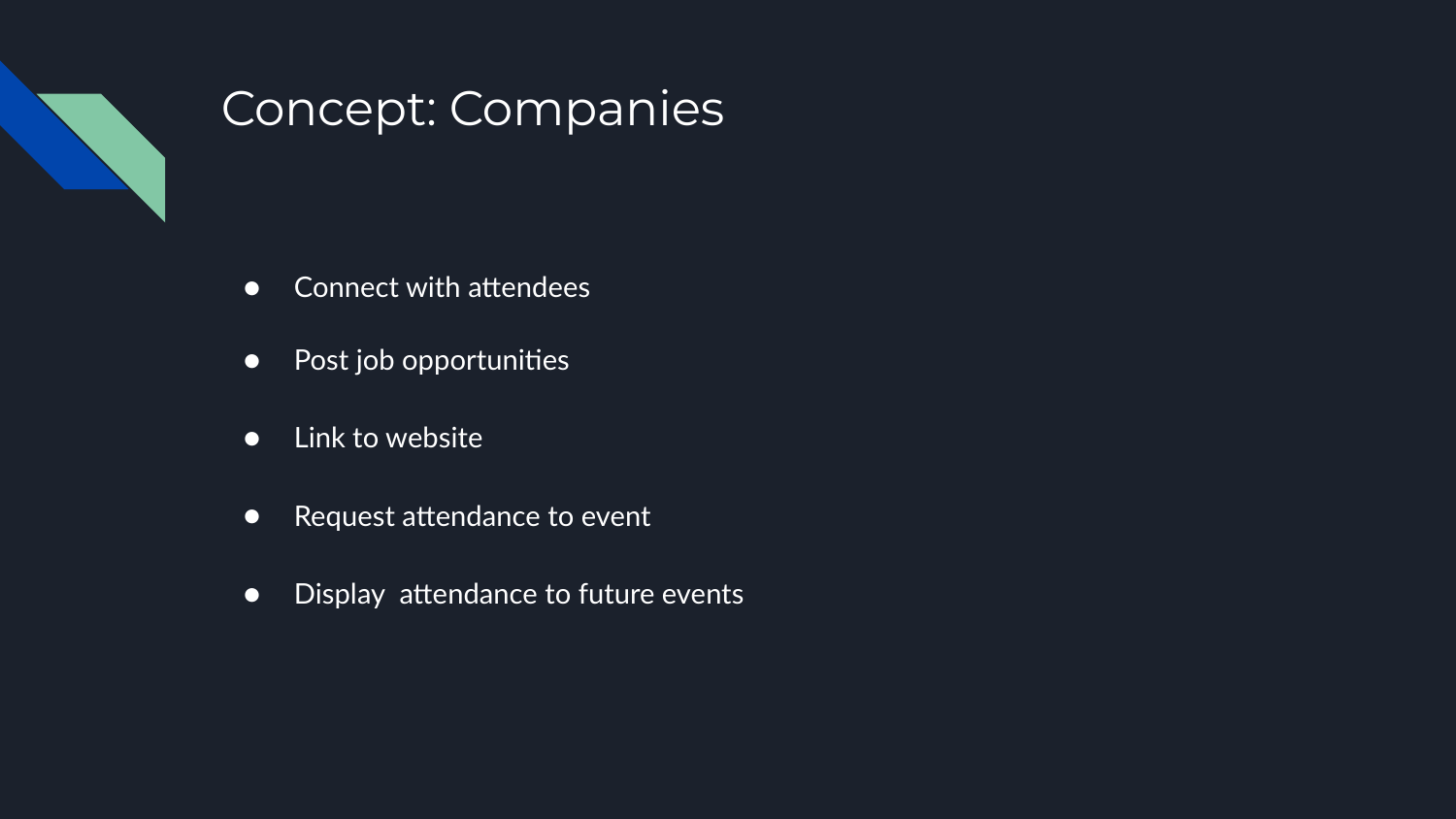

# Concept: Companies
Connect with attendees
Post job opportunities
Link to website
Request attendance to event
Display  attendance to future events